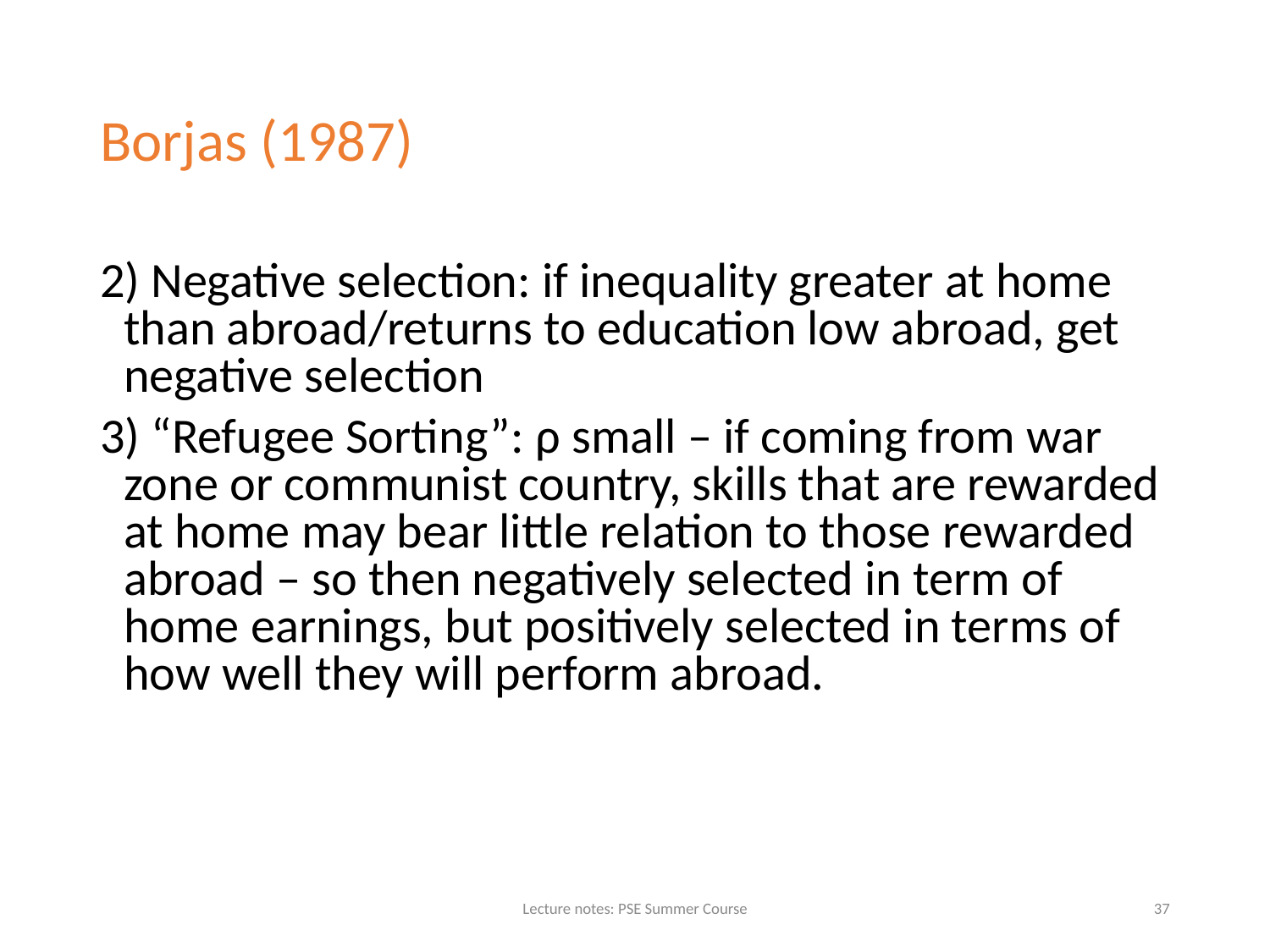

# Borjas (1987)
2) Negative selection: if inequality greater at home than abroad/returns to education low abroad, get negative selection
3) “Refugee Sorting”: ρ small – if coming from war zone or communist country, skills that are rewarded at home may bear little relation to those rewarded abroad – so then negatively selected in term of home earnings, but positively selected in terms of how well they will perform abroad.
Lecture notes: PSE Summer Course
37